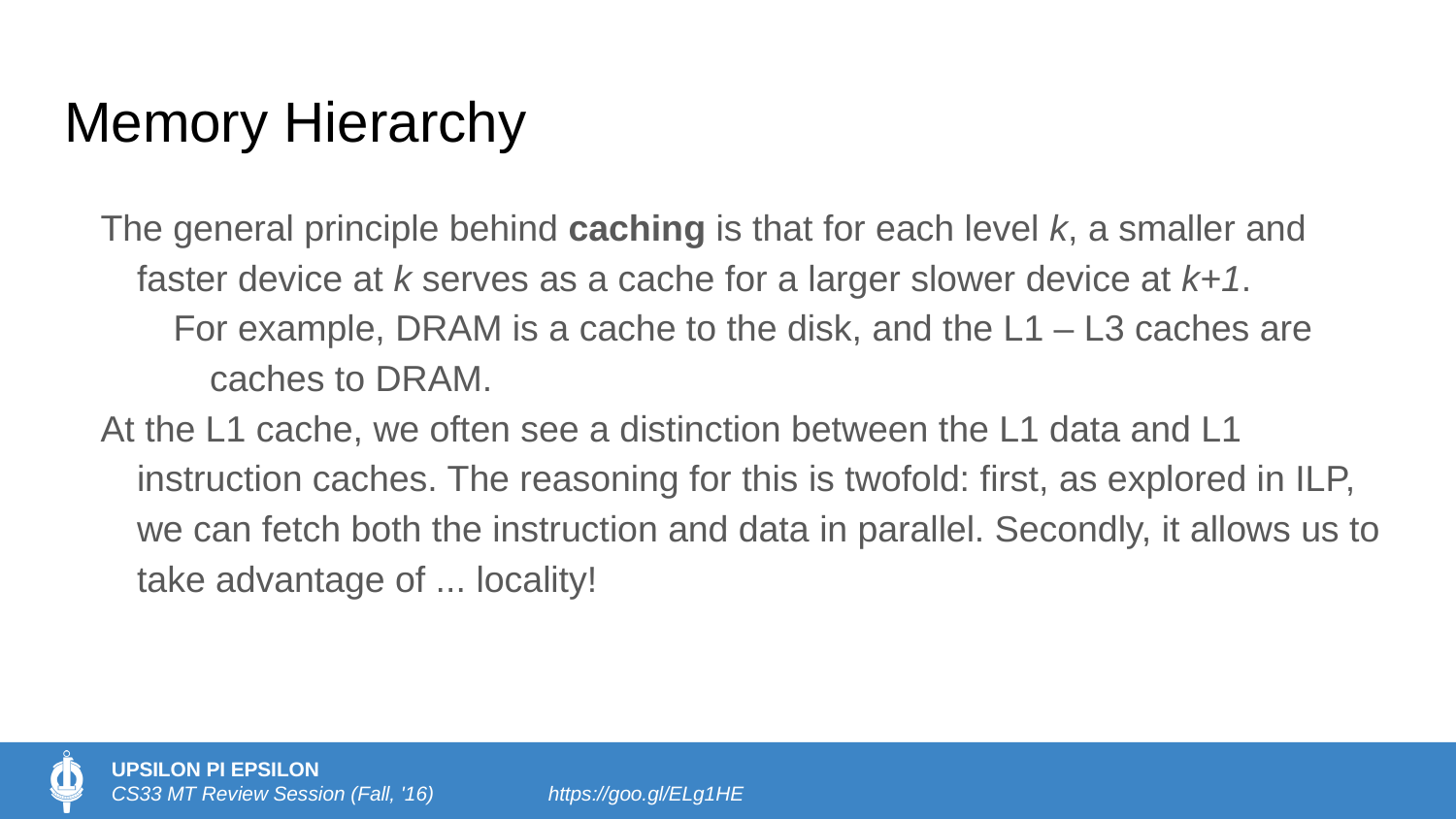

# Memory Hierarchy
The general principle behind caching is that for each level k, a smaller and faster device at k serves as a cache for a larger slower device at k+1.
For example, DRAM is a cache to the disk, and the L1 – L3 caches are caches to DRAM.
At the L1 cache, we often see a distinction between the L1 data and L1 instruction caches. The reasoning for this is twofold: first, as explored in ILP, we can fetch both the instruction and data in parallel. Secondly, it allows us to take advantage of ... locality!